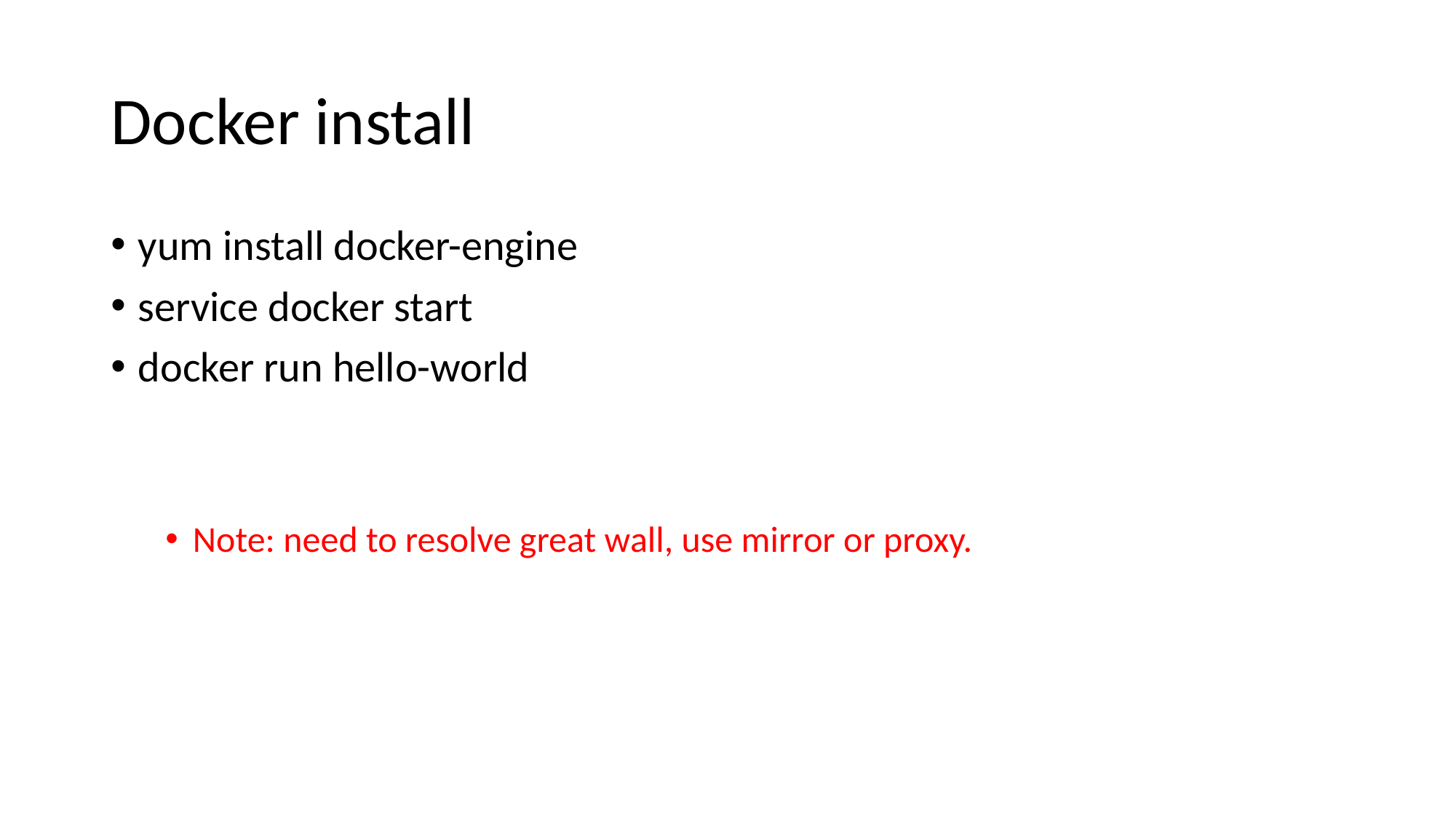

# Docker install
yum install docker-engine
service docker start
docker run hello-world

Note: need to resolve great wall, use mirror or proxy.